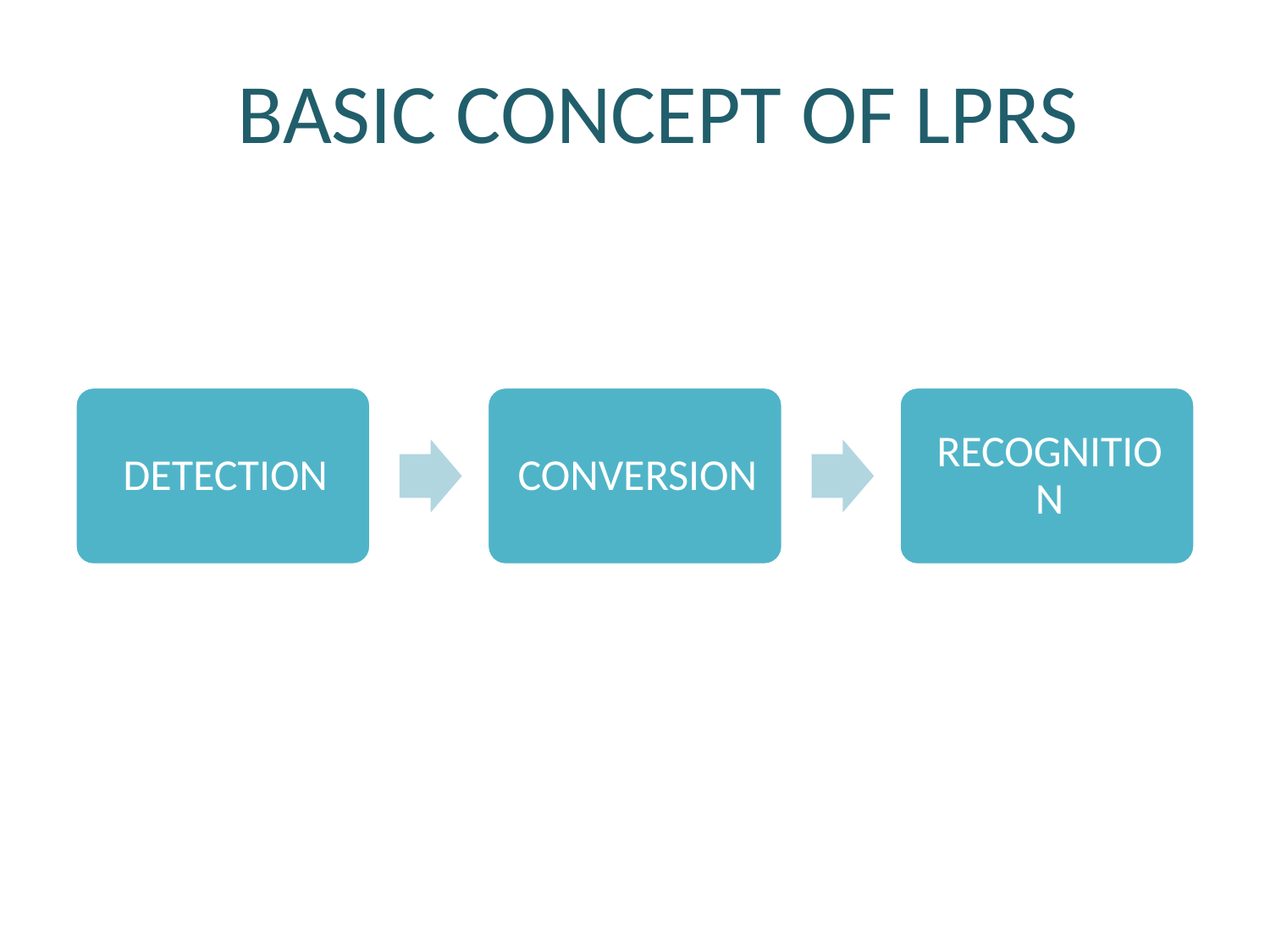

BASIC CONCEPT OF LPRS
DETECTION

CONVERSION

RECOGNITION